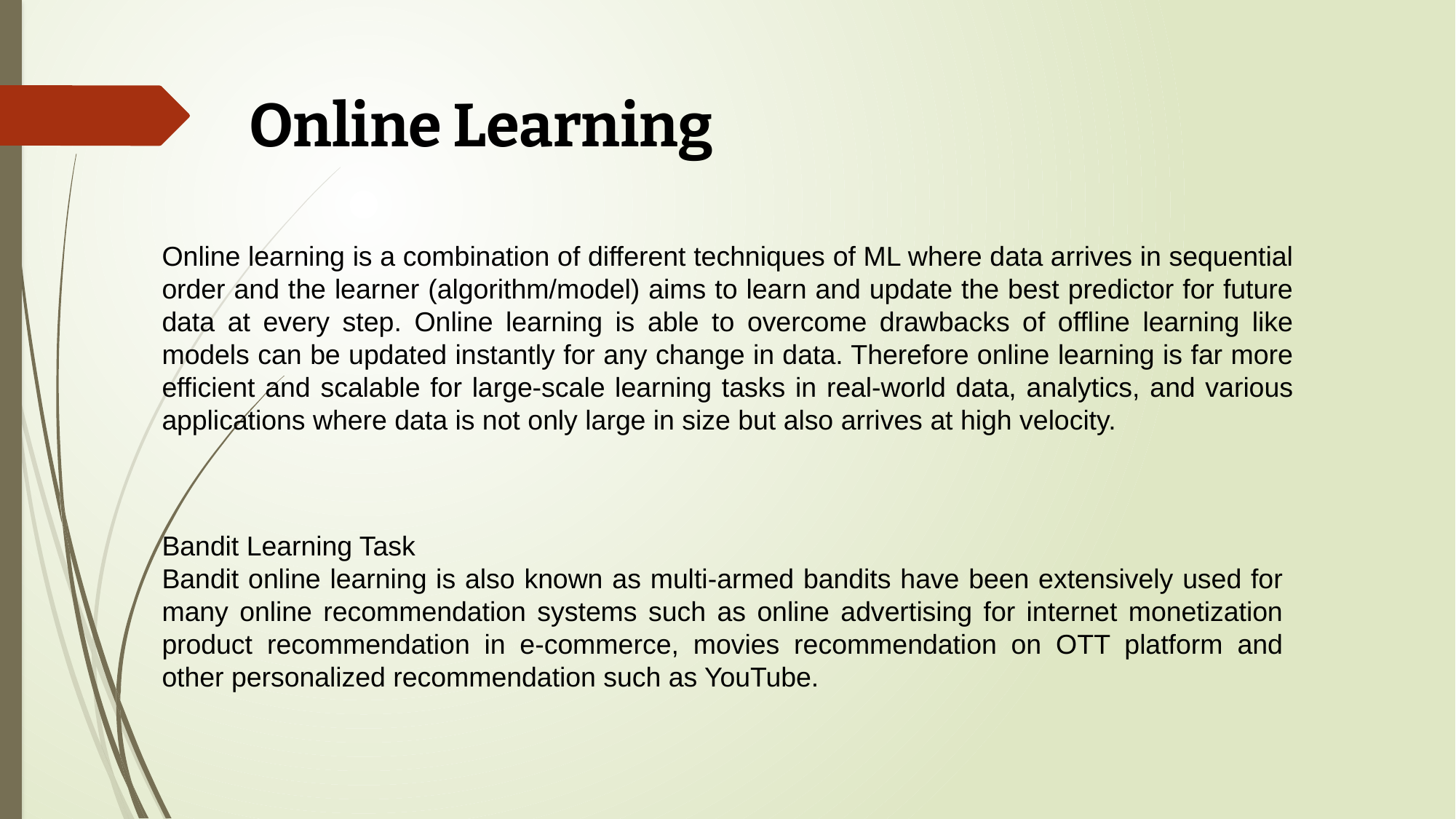

Online Learning
Online learning is a combination of different techniques of ML where data arrives in sequential order and the learner (algorithm/model) aims to learn and update the best predictor for future data at every step. Online learning is able to overcome drawbacks of offline learning like models can be updated instantly for any change in data. Therefore online learning is far more efficient and scalable for large-scale learning tasks in real-world data, analytics, and various applications where data is not only large in size but also arrives at high velocity.
Bandit Learning Task
Bandit online learning is also known as multi-armed bandits have been extensively used for many online recommendation systems such as online advertising for internet monetization product recommendation in e-commerce, movies recommendation on OTT platform and other personalized recommendation such as YouTube.